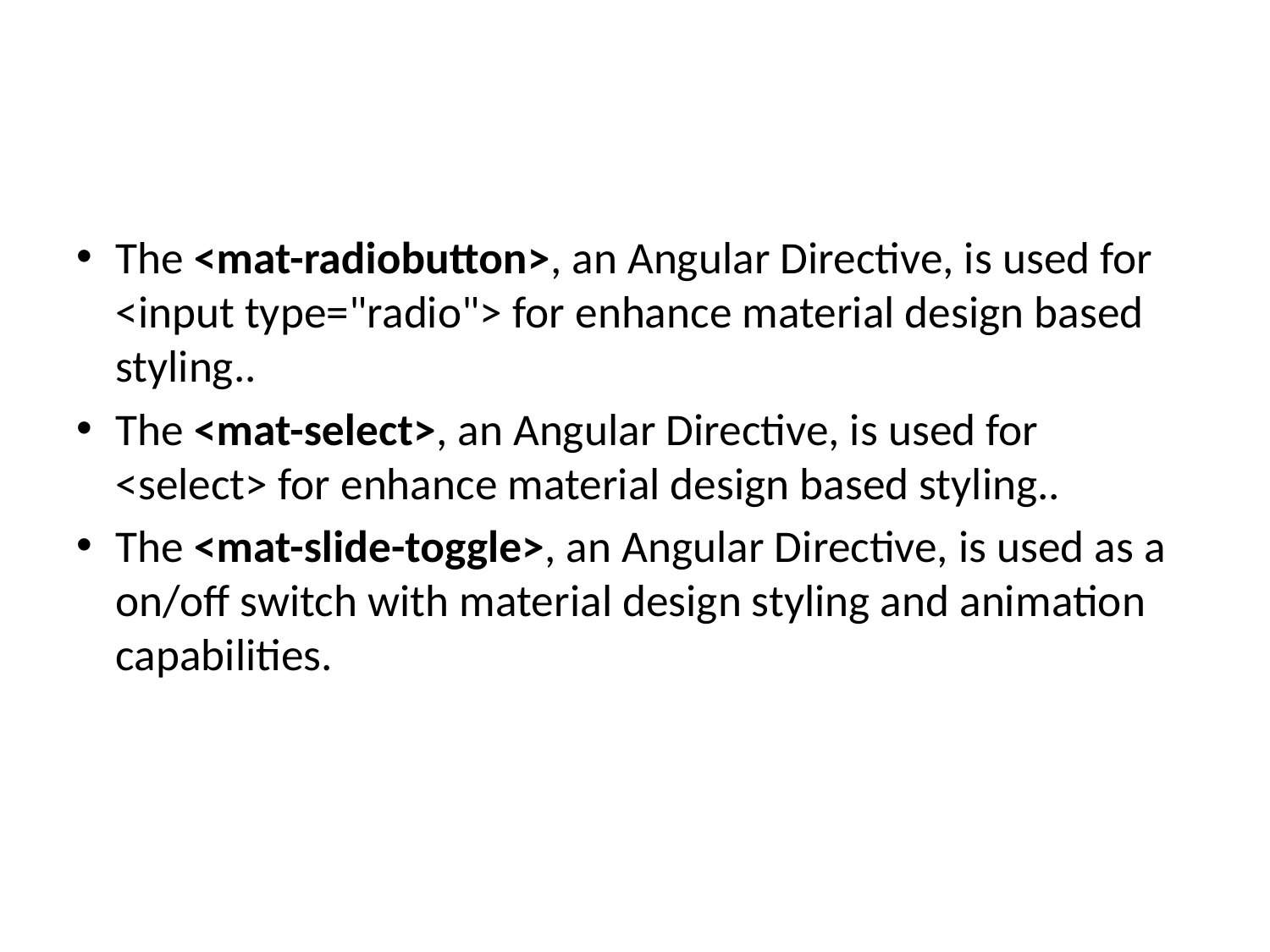

#
The <mat-radiobutton>, an Angular Directive, is used for <input type="radio"> for enhance material design based styling..
The <mat-select>, an Angular Directive, is used for <select> for enhance material design based styling..
The <mat-slide-toggle>, an Angular Directive, is used as a on/off switch with material design styling and animation capabilities.